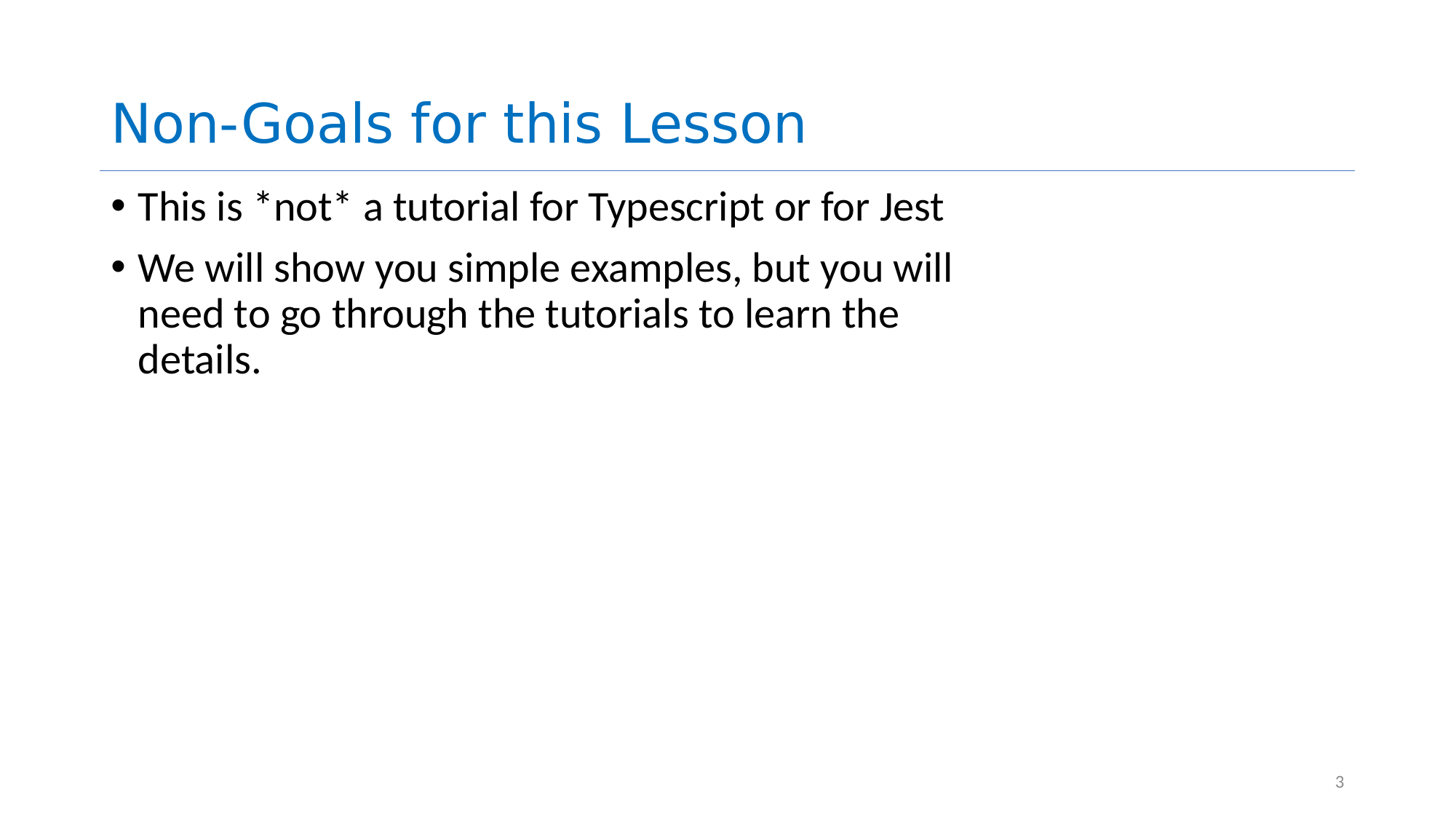

# Non-Goals for this Lesson
This is *not* a tutorial for Typescript or for Jest
We will show you simple examples, but you will need to go through the tutorials to learn the details.
3